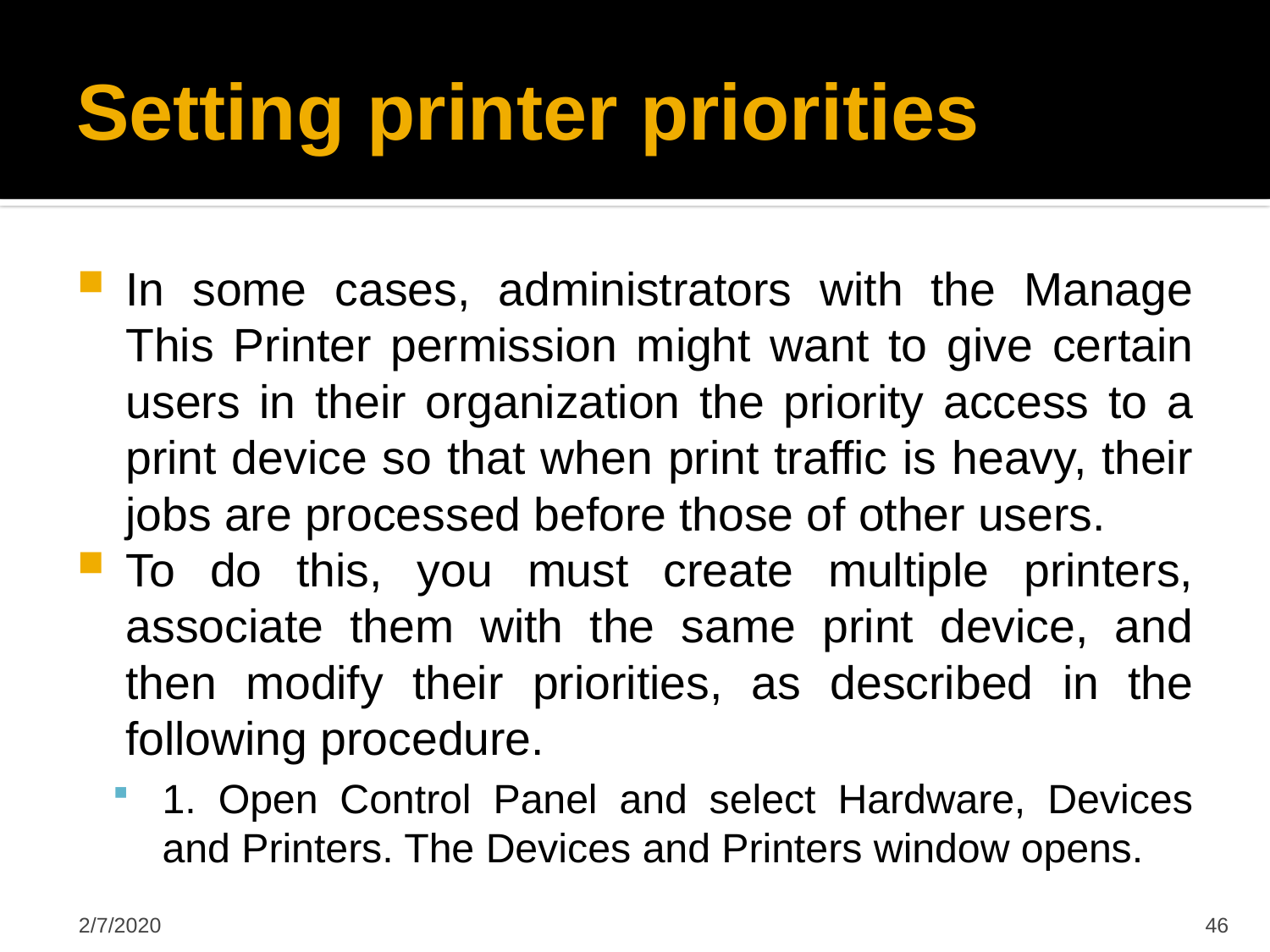

# Setting printer priorities
In some cases, administrators with the Manage This Printer permission might want to give certain users in their organization the priority access to a print device so that when print traffic is heavy, their jobs are processed before those of other users.
To do this, you must create multiple printers, associate them with the same print device, and then modify their priorities, as described in the following procedure.
1. Open Control Panel and select Hardware, Devices and Printers. The Devices and Printers window opens.
2/7/2020
46